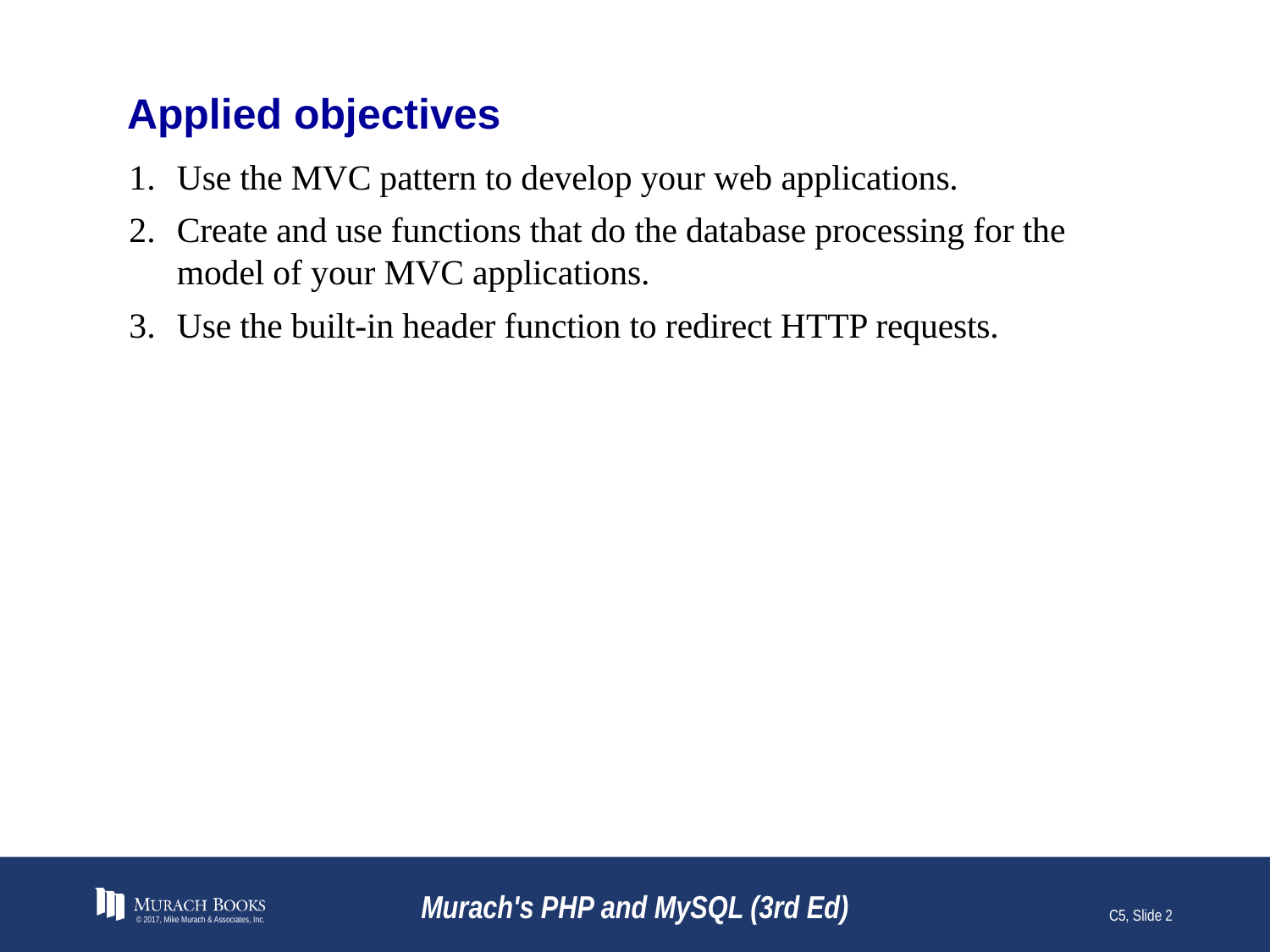

# Applied objectives
Use the MVC pattern to develop your web applications.
Create and use functions that do the database processing for the model of your MVC applications.
Use the built-in header function to redirect HTTP requests.

© 2017, Mike Murach & Associates, Inc.
Murach's PHP and MySQL (3rd Ed)

C5, Slide 2